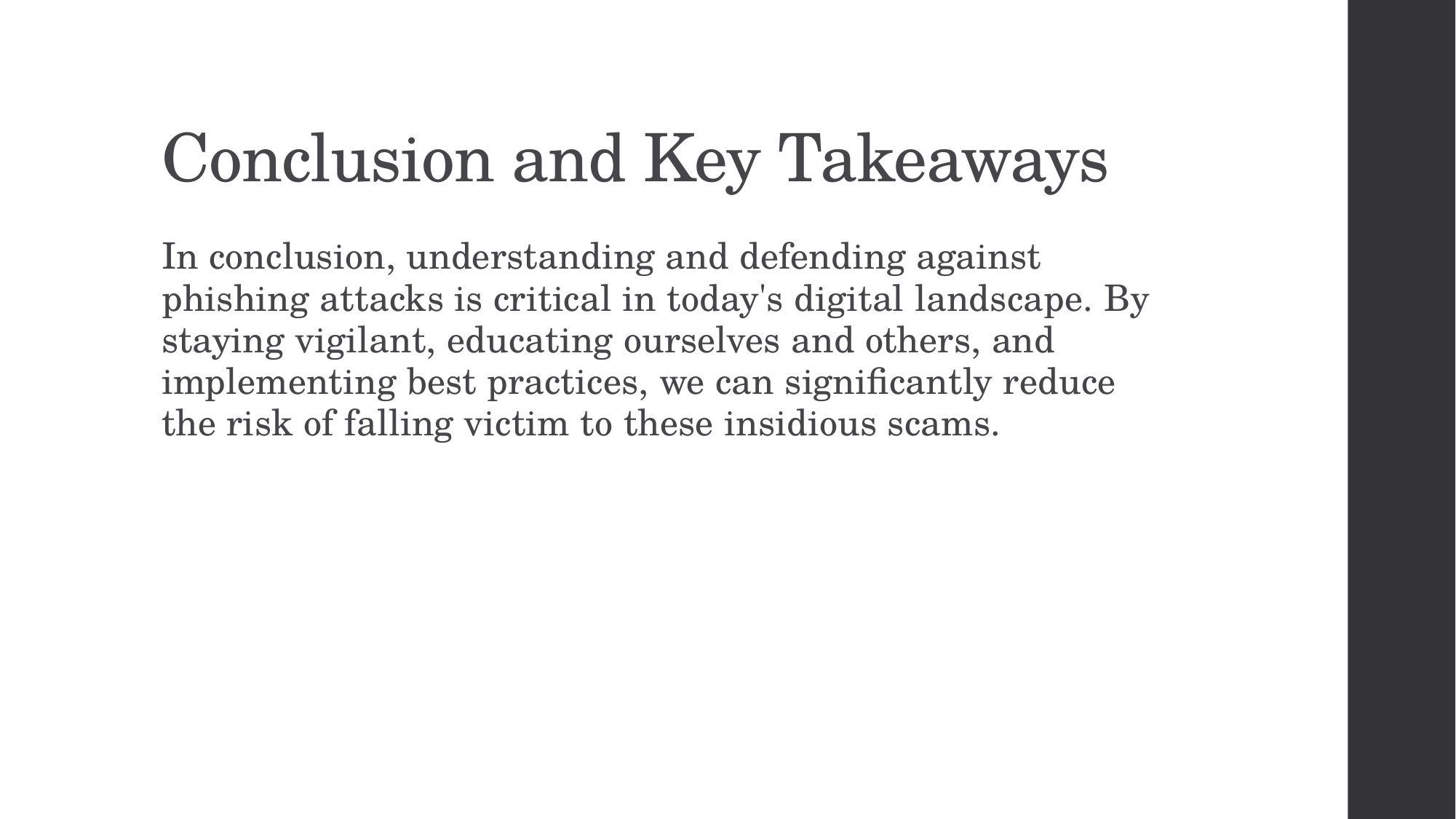

# Conclusion and Key Takeaways
In conclusion, understanding and defending against phishing attacks is critical in today's digital landscape. By staying vigilant, educating ourselves and others, and implementing best practices, we can significantly reduce the risk of falling victim to these insidious scams.